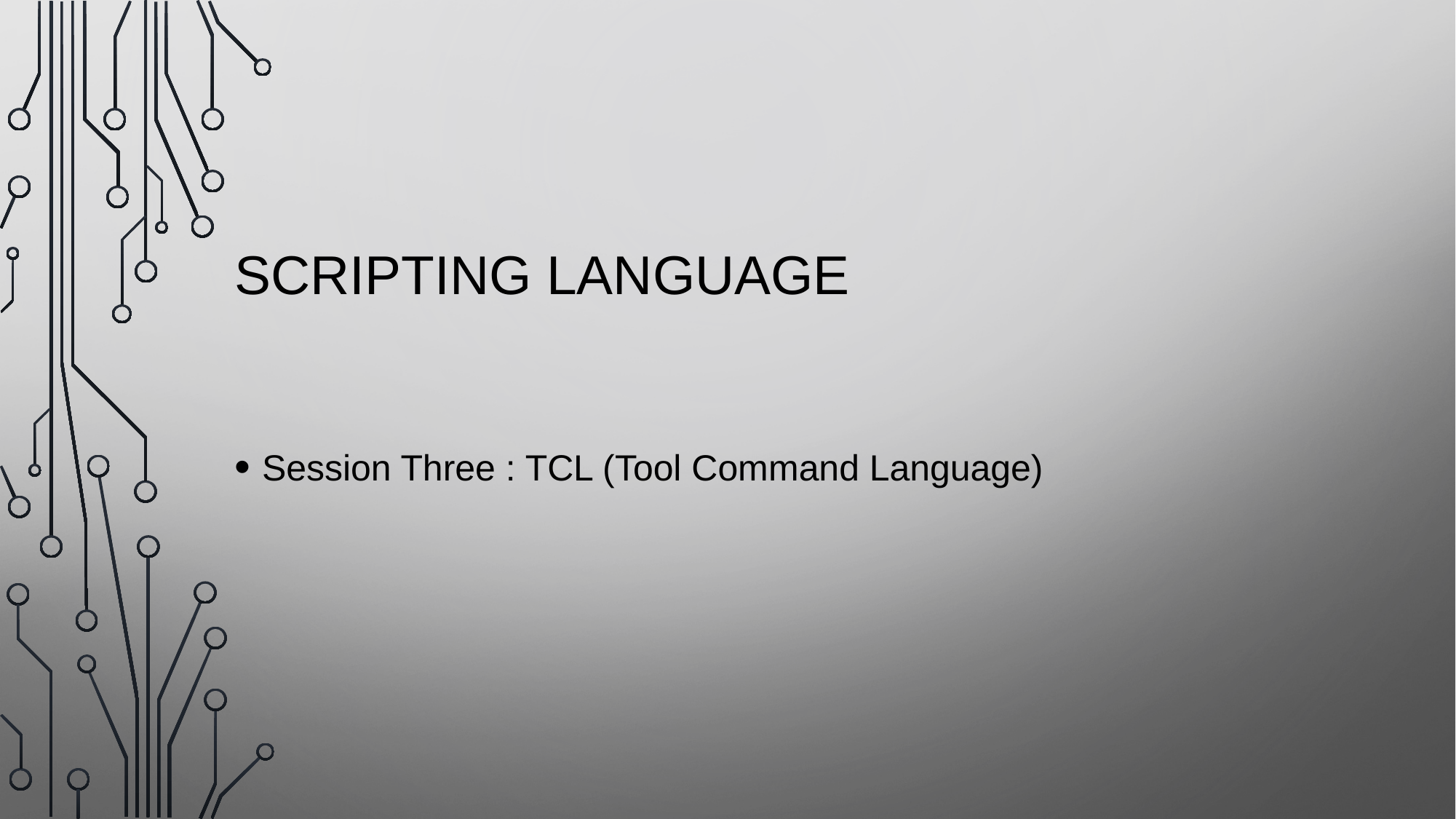

Scripting Language
Session Three : TCL (Tool Command Language)